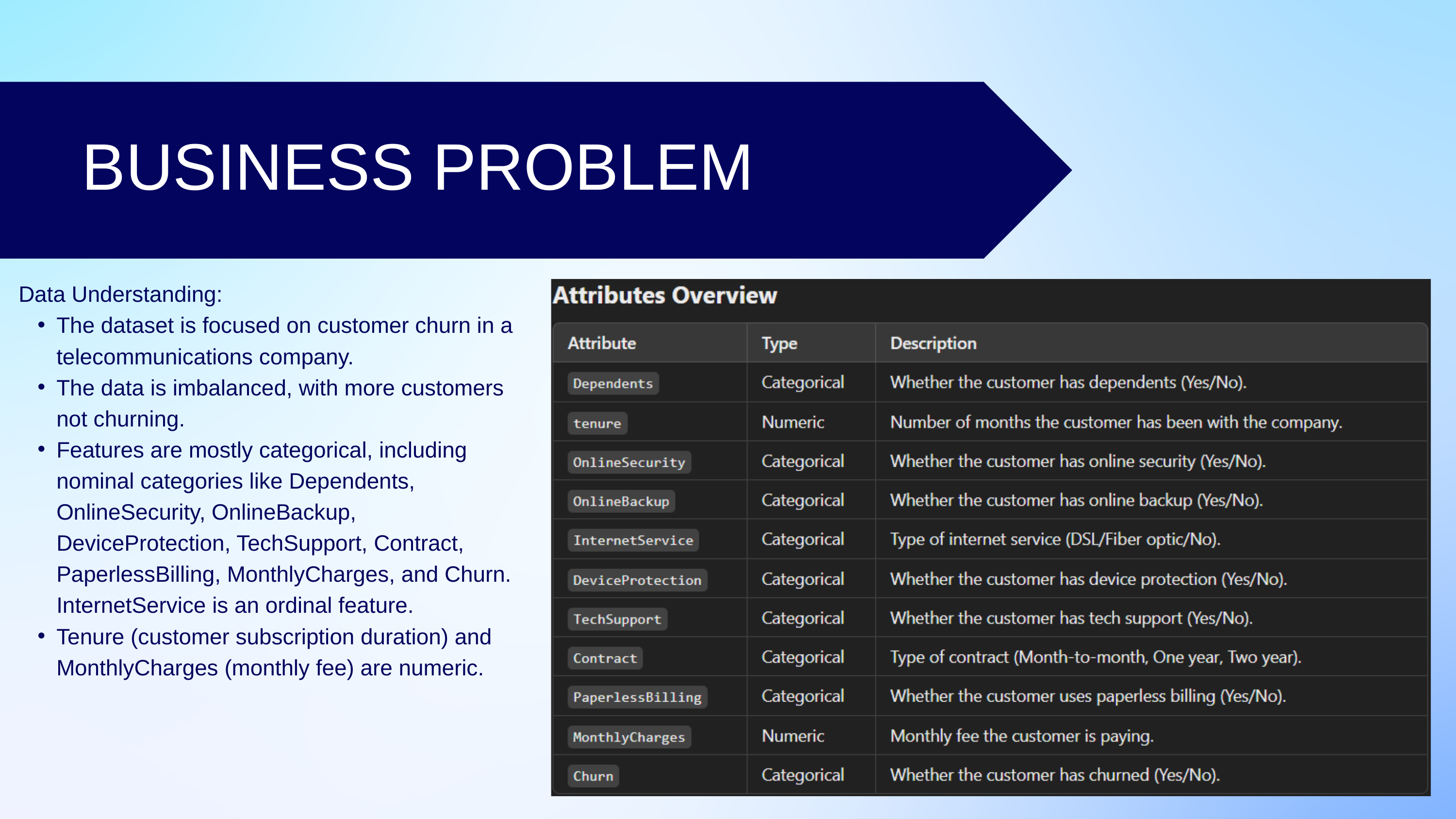

BUSINESS PROBLEM
Data Understanding:
The dataset is focused on customer churn in a telecommunications company.
The data is imbalanced, with more customers not churning.
Features are mostly categorical, including nominal categories like Dependents, OnlineSecurity, OnlineBackup, DeviceProtection, TechSupport, Contract, PaperlessBilling, MonthlyCharges, and Churn. InternetService is an ordinal feature.
Tenure (customer subscription duration) and MonthlyCharges (monthly fee) are numeric.